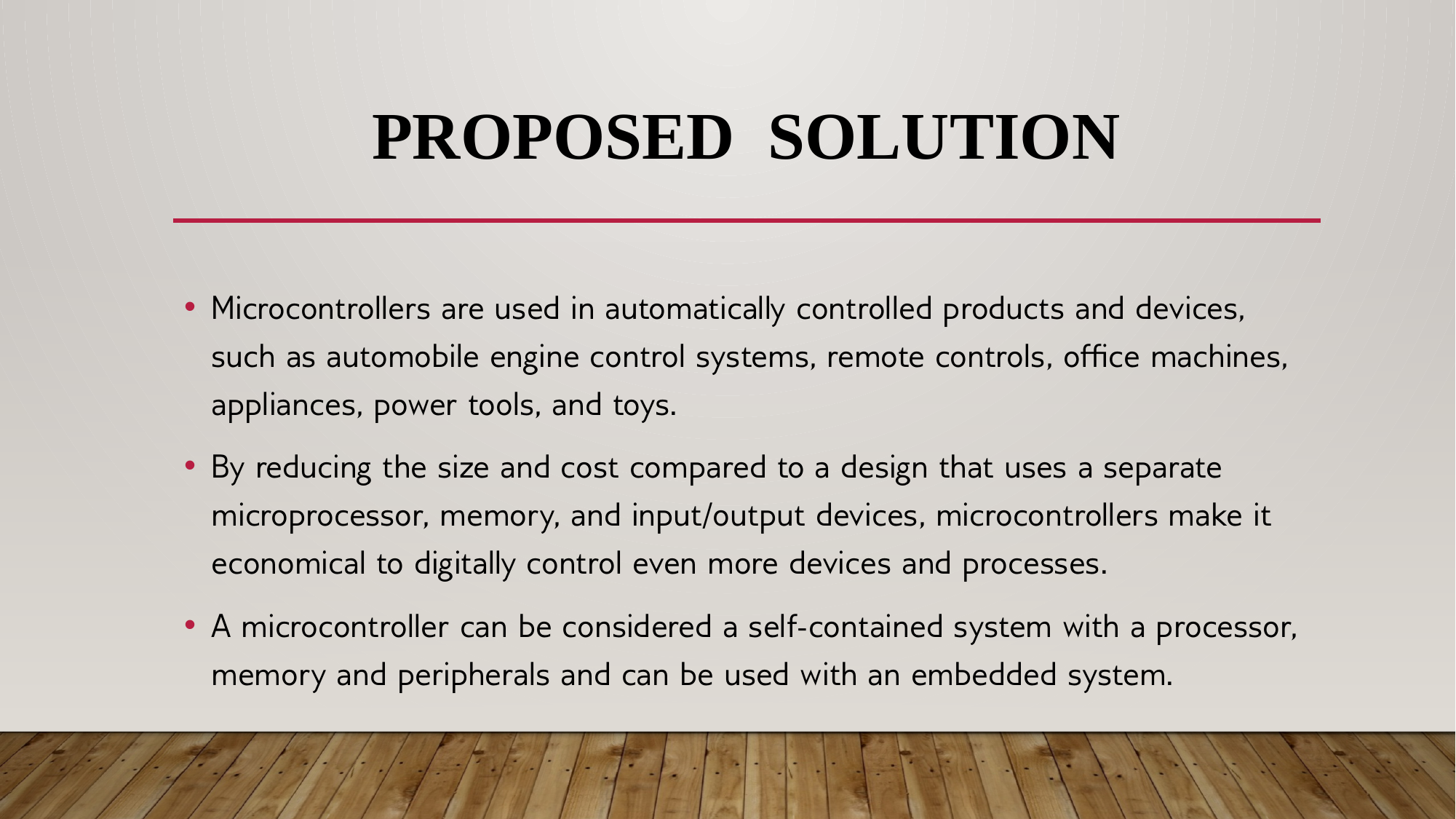

# Proposed  Solution
Microcontrollers are used in automatically controlled products and devices, such as automobile engine control systems, remote controls, office machines, appliances, power tools, and toys.
By reducing the size and cost compared to a design that uses a separate microprocessor, memory, and input/output devices, microcontrollers make it economical to digitally control even more devices and processes.
A microcontroller can be considered a self-contained system with a processor, memory and peripherals and can be used with an embedded system.